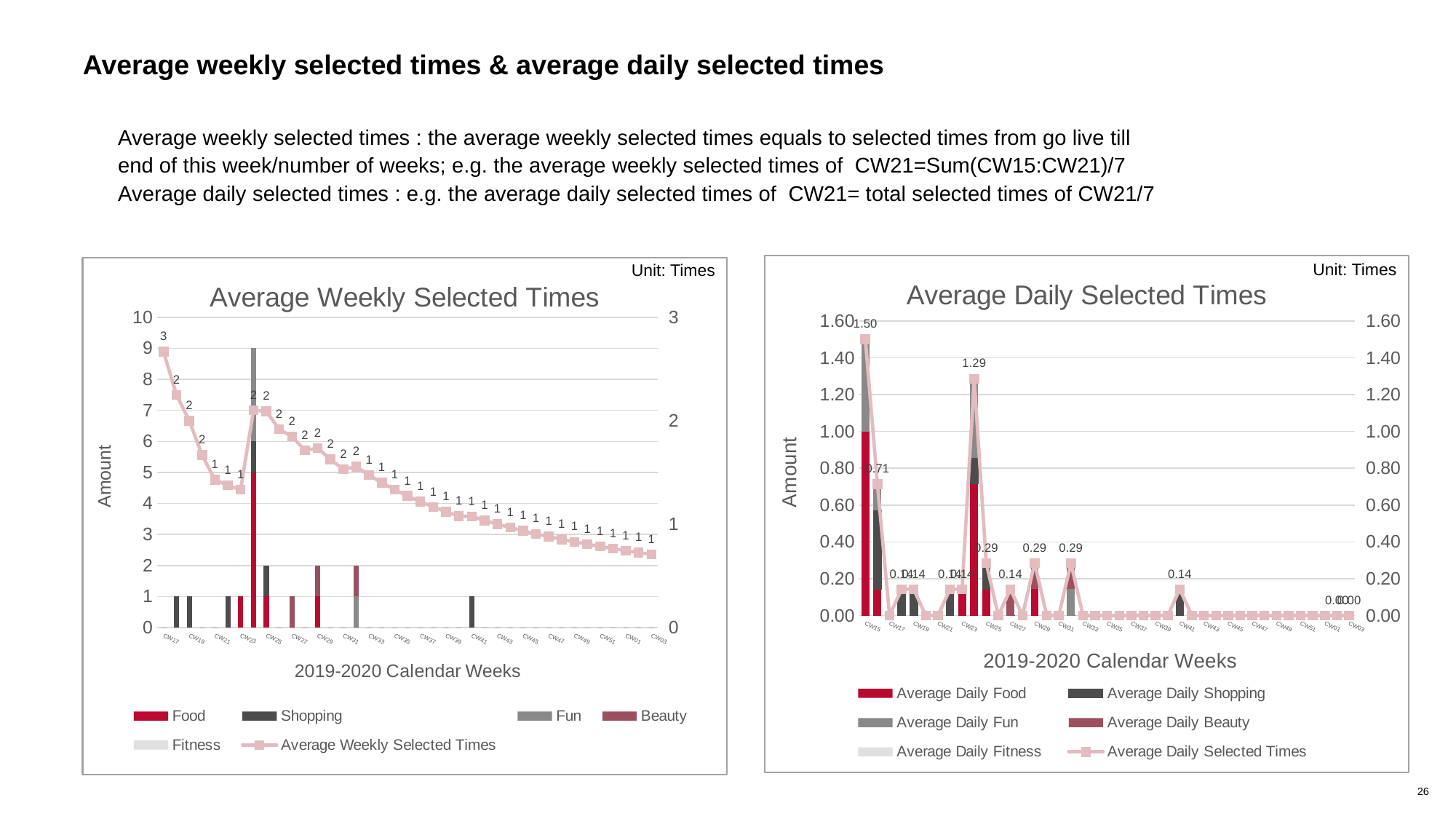

# Average weekly selected times & average daily selected times
Average weekly selected times : the average weekly selected times equals to selected times from go live till
end of this week/number of weeks; e.g. the average weekly selected times of  CW21=Sum(CW15:CW21)/7
Average daily selected times : e.g. the average daily selected times of  CW21= total selected times of CW21/7

### Chart: Average Daily Selected Times

| Category | Average Daily Food  | Average Daily Shopping | Average Daily Fun  | Average Daily Beauty | Average Daily Fitness | Average Daily Selected Times |
|---|---|---|---|---|---|---|
| CW15 | 1.0 | 0.0 | 0.5 | 0.0 | 0.0 | 1.5 |
| CW16 | 0.14285714285714285 | 0.42857142857142855 | 0.14285714285714285 | 0.0 | 0.0 | 0.7142857142857142 |
| CW17 | 0.0 | 0.0 | 0.0 | 0.0 | 0.0 | 0.0 |
| CW18 | 0.0 | 0.14285714285714285 | 0.0 | 0.0 | 0.0 | 0.14285714285714285 |
| CW19 | 0.0 | 0.14285714285714285 | 0.0 | 0.0 | 0.0 | 0.14285714285714285 |
| CW20 | 0.0 | 0.0 | 0.0 | 0.0 | 0.0 | 0.0 |
| CW21 | 0.0 | 0.0 | 0.0 | 0.0 | 0.0 | 0.0 |
| CW22 | 0.0 | 0.14285714285714285 | 0.0 | 0.0 | 0.0 | 0.14285714285714285 |
| CW23 | 0.14285714285714285 | 0.0 | 0.0 | 0.0 | 0.0 | 0.14285714285714285 |
| CW24 | 0.7142857142857143 | 0.14285714285714285 | 0.42857142857142855 | 0.0 | 0.0 | 1.2857142857142858 |
| CW25 | 0.14285714285714285 | 0.14285714285714285 | 0.0 | 0.0 | 0.0 | 0.2857142857142857 |
| CW26 | 0.0 | 0.0 | 0.0 | 0.0 | 0.0 | 0.0 |
| CW27 | 0.0 | 0.0 | 0.0 | 0.14285714285714285 | 0.0 | 0.14285714285714285 |
| CW28 | 0.0 | 0.0 | 0.0 | 0.0 | 0.0 | 0.0 |
| CW29 | 0.14285714285714285 | 0.0 | 0.0 | 0.14285714285714285 | 0.0 | 0.2857142857142857 |
| CW30 | 0.0 | 0.0 | 0.0 | 0.0 | 0.0 | 0.0 |
| CW31 | 0.0 | 0.0 | 0.0 | 0.0 | 0.0 | 0.0 |
| CW32 | 0.0 | 0.0 | 0.14285714285714285 | 0.14285714285714285 | 0.0 | 0.2857142857142857 |
| CW33 | 0.0 | 0.0 | 0.0 | 0.0 | 0.0 | 0.0 |
| CW34 | 0.0 | 0.0 | 0.0 | 0.0 | 0.0 | 0.0 |
| CW35 | 0.0 | 0.0 | 0.0 | 0.0 | 0.0 | 0.0 |
| CW36 | 0.0 | 0.0 | 0.0 | 0.0 | 0.0 | 0.0 |
| CW37 | 0.0 | 0.0 | 0.0 | 0.0 | 0.0 | 0.0 |
| CW38 | 0.0 | 0.0 | 0.0 | 0.0 | 0.0 | 0.0 |
| CW39 | 0.0 | 0.0 | 0.0 | 0.0 | 0.0 | 0.0 |
| CW40 | 0.0 | 0.0 | 0.0 | 0.0 | 0.0 | 0.0 |
| CW41 | 0.0 | 0.14285714285714285 | 0.0 | 0.0 | 0.0 | 0.14285714285714285 |
| CW42 | 0.0 | 0.0 | 0.0 | 0.0 | 0.0 | 0.0 |
| CW43 | 0.0 | 0.0 | 0.0 | 0.0 | 0.0 | 0.0 |
| CW44 | 0.0 | 0.0 | 0.0 | 0.0 | 0.0 | 0.0 |
| CW45 | 0.0 | 0.0 | 0.0 | 0.0 | 0.0 | 0.0 |
| CW46 | 0.0 | 0.0 | 0.0 | 0.0 | 0.0 | 0.0 |
| CW47 | 0.0 | 0.0 | 0.0 | 0.0 | 0.0 | 0.0 |
| CW48 | 0.0 | 0.0 | 0.0 | 0.0 | 0.0 | 0.0 |
| CW49 | 0.0 | 0.0 | 0.0 | 0.0 | 0.0 | 0.0 |
| CW50 | 0.0 | 0.0 | 0.0 | 0.0 | 0.0 | 0.0 |
| CW51 | 0.0 | 0.0 | 0.0 | 0.0 | 0.0 | 0.0 |
| CW52 | 0.0 | 0.0 | 0.0 | 0.0 | 0.0 | 0.0 |
| CW01 | 0.0 | 0.0 | 0.0 | 0.0 | 0.0 | 0.0 |
| CW02 | 0.0 | 0.0 | 0.0 | 0.0 | 0.0 | 0.0 |
| CW03 | 0.0 | 0.0 | 0.0 | 0.0 | 0.0 | 0.0 |

### Chart: Average Weekly Selected Times

| Category | Food | Shopping | Fun | Beauty | Fitness | Average Weekly Selected Times |
|---|---|---|---|---|---|---|
| CW17 | 0.0 | 0.0 | 0.0 | 0.0 | 0.0 | 2.6666666666666665 |
| CW18 | 0.0 | 1.0 | 0.0 | 0.0 | 0.0 | 2.25 |
| CW19 | 0.0 | 1.0 | 0.0 | 0.0 | 0.0 | 2.0 |
| CW20 | 0.0 | 0.0 | 0.0 | 0.0 | 0.0 | 1.6666666666666667 |
| CW21 | 0.0 | 0.0 | 0.0 | 0.0 | 0.0 | 1.4285714285714286 |
| CW22 | 0.0 | 1.0 | 0.0 | 0.0 | 0.0 | 1.375 |
| CW23 | 1.0 | 0.0 | 0.0 | 0.0 | 0.0 | 1.3333333333333333 |
| CW24 | 5.0 | 1.0 | 3.0 | 0.0 | 0.0 | 2.1 |
| CW25 | 1.0 | 1.0 | 0.0 | 0.0 | 0.0 | 2.090909090909091 |
| CW26 | 0.0 | 0.0 | 0.0 | 0.0 | 0.0 | 1.9166666666666667 |
| CW27 | 0.0 | 0.0 | 0.0 | 1.0 | 0.0 | 1.8461538461538463 |
| CW28 | 0.0 | 0.0 | 0.0 | 0.0 | 0.0 | 1.7142857142857142 |
| CW29 | 1.0 | 0.0 | 0.0 | 1.0 | 0.0 | 1.7333333333333334 |
| CW30 | 0.0 | 0.0 | 0.0 | 0.0 | 0.0 | 1.625 |
| CW31 | 0.0 | 0.0 | 0.0 | 0.0 | 0.0 | 1.5294117647058822 |
| CW32 | 0.0 | 0.0 | 1.0 | 1.0 | 0.0 | 1.5555555555555556 |
| CW33 | 0.0 | 0.0 | 0.0 | 0.0 | 0.0 | 1.4736842105263157 |
| CW34 | 0.0 | 0.0 | 0.0 | 0.0 | 0.0 | 1.4 |
| CW35 | 0.0 | 0.0 | 0.0 | 0.0 | 0.0 | 1.3333333333333333 |
| CW36 | 0.0 | 0.0 | 0.0 | 0.0 | 0.0 | 1.2727272727272727 |
| CW37 | 0.0 | 0.0 | 0.0 | 0.0 | 0.0 | 1.2173913043478262 |
| CW38 | 0.0 | 0.0 | 0.0 | 0.0 | 0.0 | 1.1666666666666667 |
| CW39 | 0.0 | 0.0 | 0.0 | 0.0 | 0.0 | 1.12 |
| CW40 | 0.0 | 0.0 | 0.0 | 0.0 | 0.0 | 1.0769230769230769 |
| CW41 | 0.0 | 1.0 | 0.0 | 0.0 | 0.0 | 1.0740740740740742 |
| CW42 | 0.0 | 0.0 | 0.0 | 0.0 | 0.0 | 1.0357142857142858 |
| CW43 | 0.0 | 0.0 | 0.0 | 0.0 | 0.0 | 1.0 |
| CW44 | 0.0 | 0.0 | 0.0 | 0.0 | 0.0 | 0.9666666666666667 |
| CW45 | 0.0 | 0.0 | 0.0 | 0.0 | 0.0 | 0.9354838709677419 |
| CW46 | 0.0 | 0.0 | 0.0 | None | 0.0 | 0.90625 |
| CW47 | 0.0 | 0.0 | 0.0 | 0.0 | 0.0 | 0.8787878787878788 |
| CW48 | 0.0 | 0.0 | 0.0 | 0.0 | 0.0 | 0.8529411764705882 |
| CW49 | 0.0 | 0.0 | 0.0 | 0.0 | 0.0 | 0.8285714285714286 |
| CW50 | 0.0 | 0.0 | 0.0 | 0.0 | 0.0 | 0.8055555555555556 |
| CW51 | 0.0 | 0.0 | 0.0 | 0.0 | 0.0 | 0.7837837837837838 |
| CW52 | 0.0 | 0.0 | 0.0 | 0.0 | 0.0 | 0.7631578947368421 |
| CW01 | 0.0 | 0.0 | 0.0 | 0.0 | 0.0 | 0.7435897435897436 |
| CW02 | 0.0 | 0.0 | 0.0 | 0.0 | 0.0 | 0.725 |
| CW03 | 0.0 | 0.0 | 0.0 | 0.0 | 0.0 | 0.7073170731707317 |
Unit: Times
Unit: Times